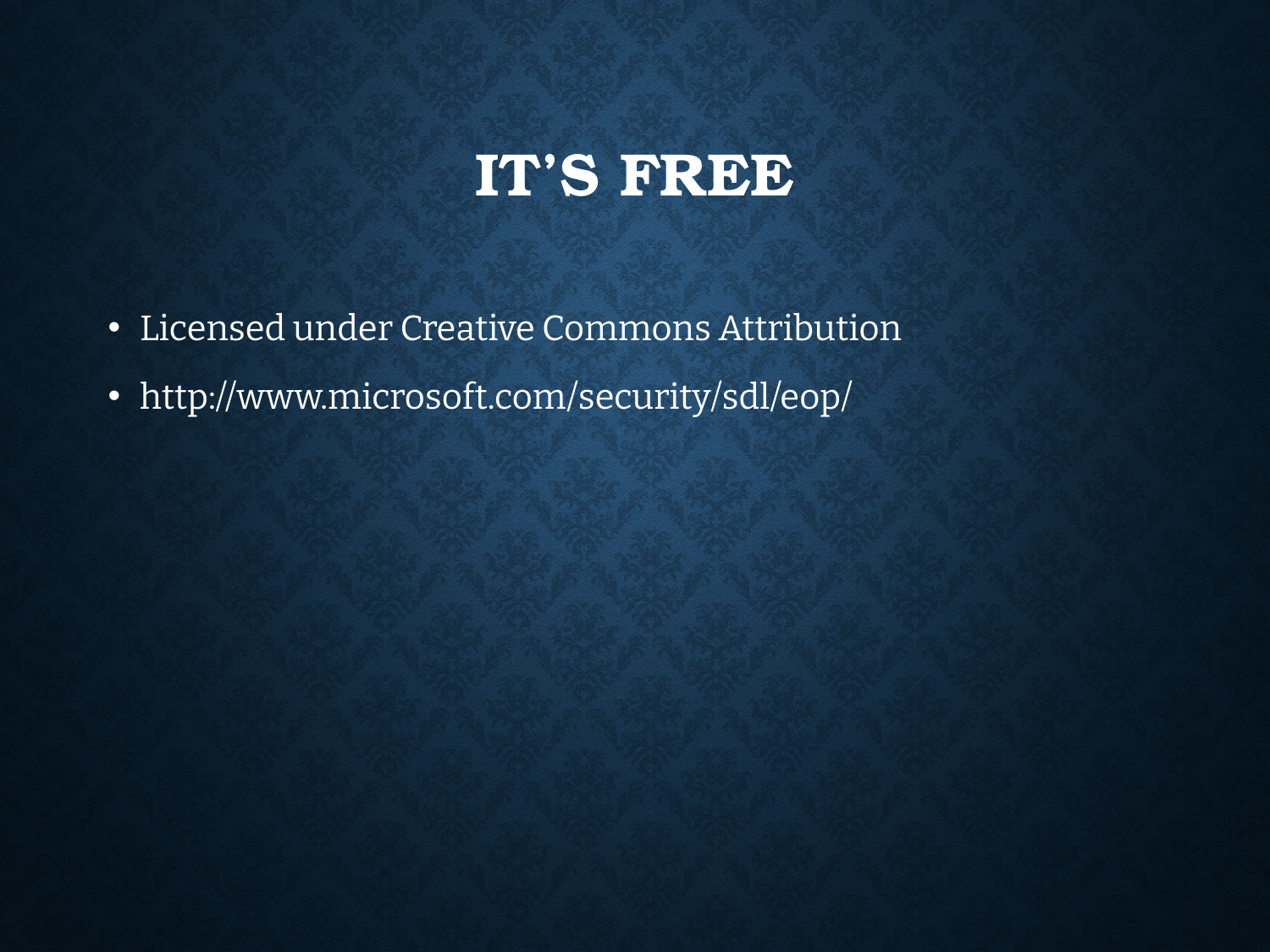

# It’s free
Licensed under Creative Commons Attribution
http://www.microsoft.com/security/sdl/eop/